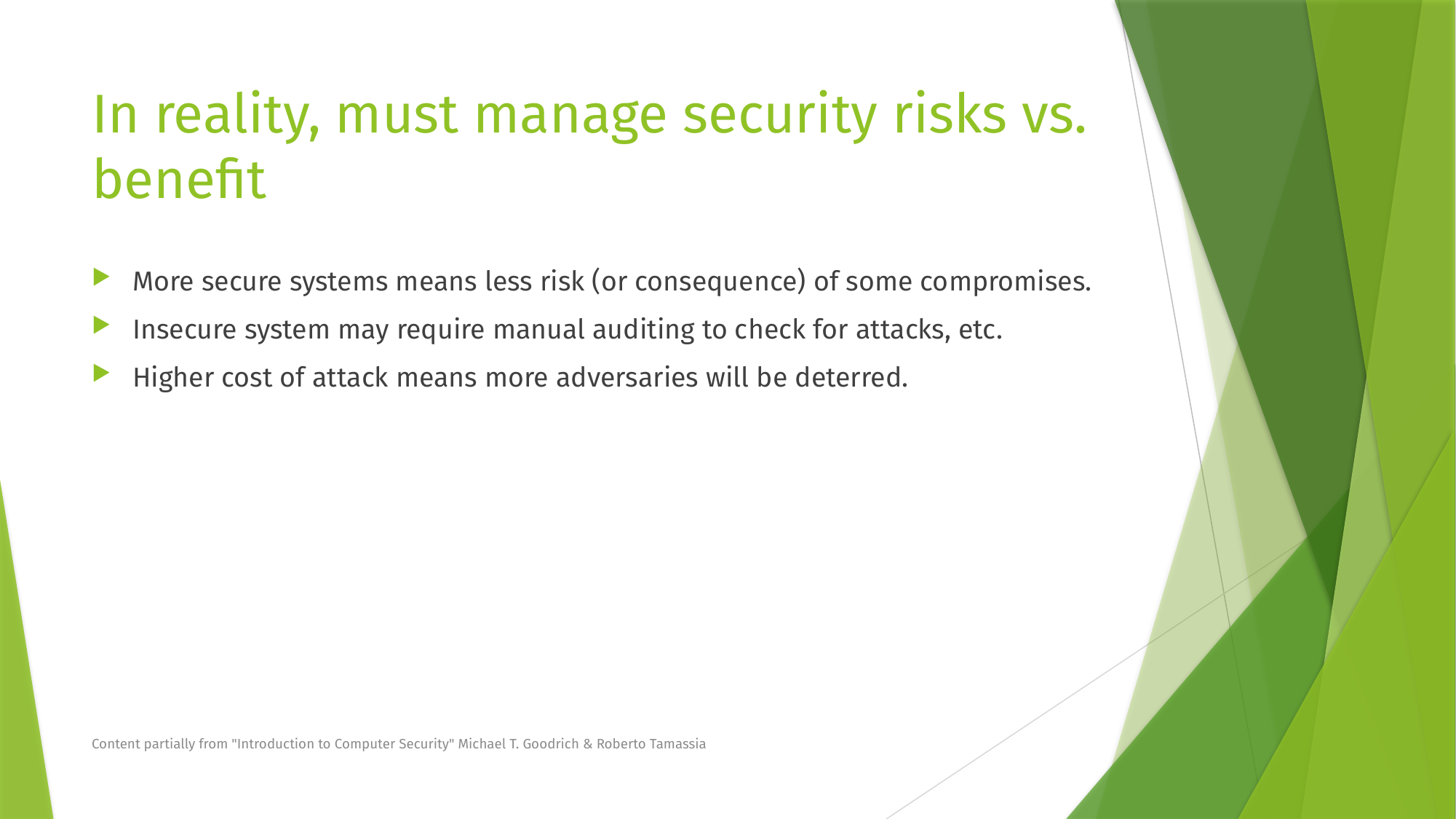

# In reality, must manage security risks vs. benefit
More secure systems means less risk (or consequence) of some compromises.
Insecure system may require manual auditing to check for attacks, etc.
Higher cost of attack means more adversaries will be deterred.
Content partially from "Introduction to Computer Security" Michael T. Goodrich & Roberto Tamassia